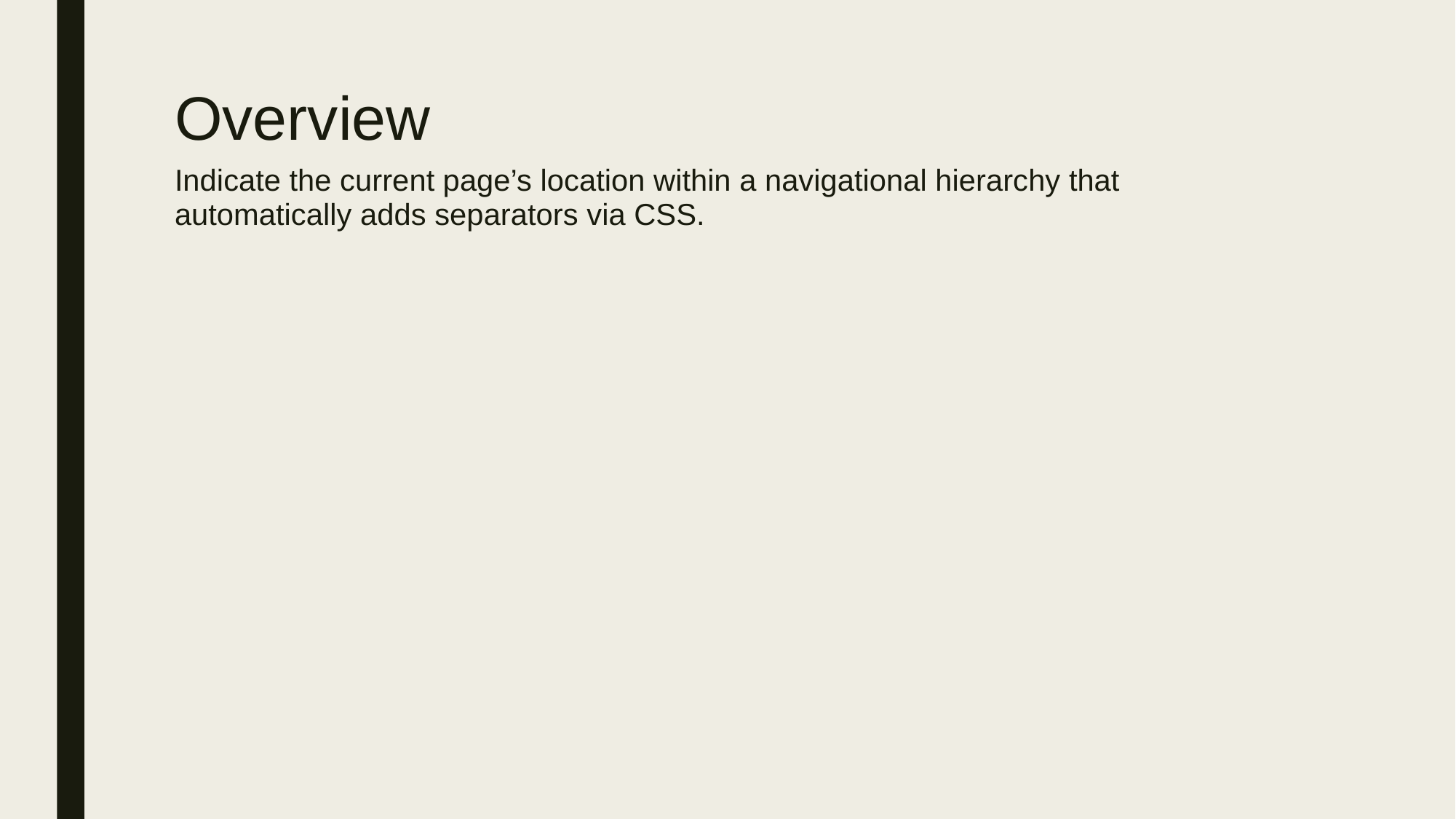

# Overview
Indicate the current page’s location within a navigational hierarchy that automatically adds separators via CSS.